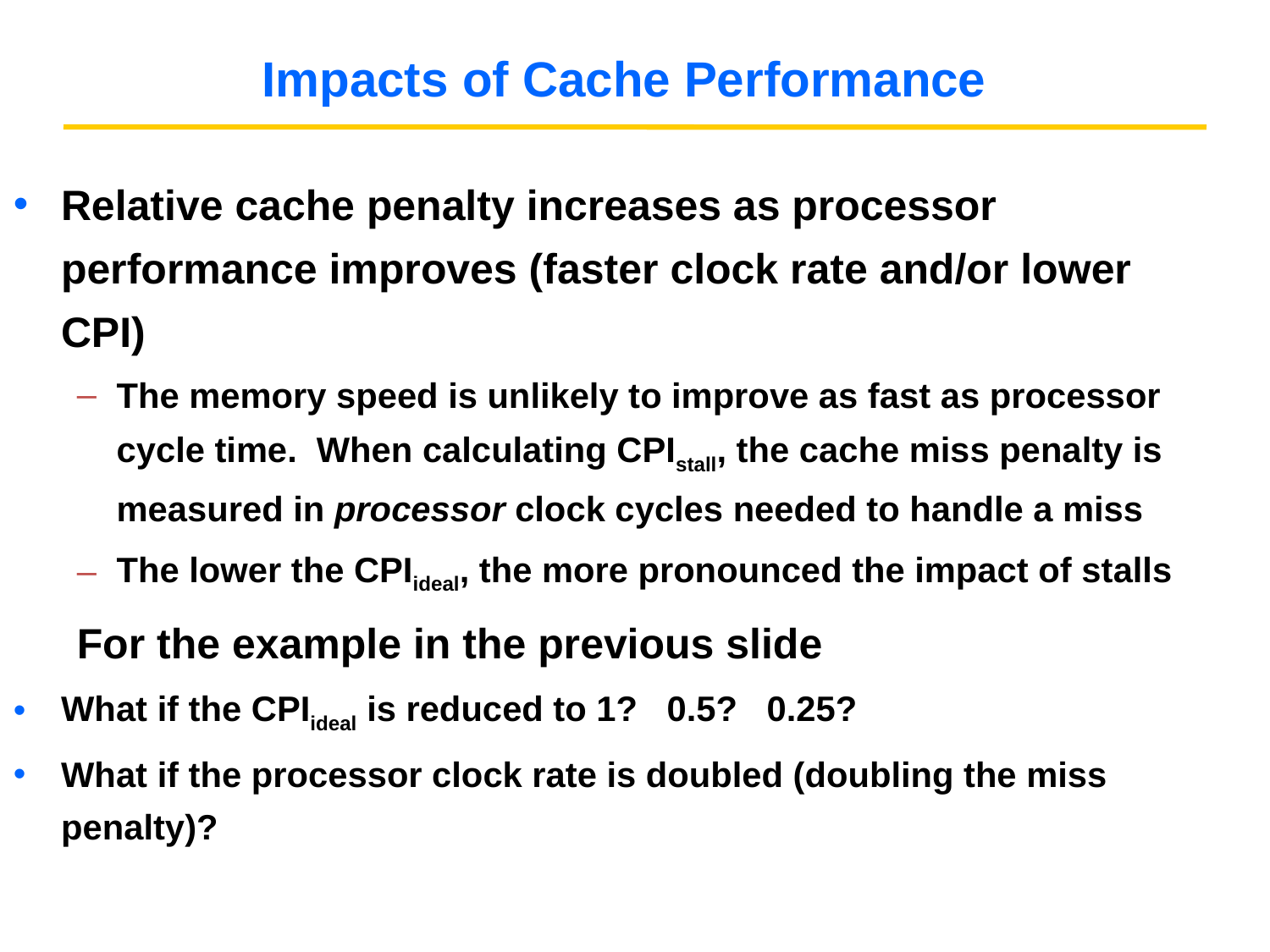

# Impacts of Cache Performance
Relative cache penalty increases as processor performance improves (faster clock rate and/or lower CPI)
The memory speed is unlikely to improve as fast as processor cycle time.  When calculating CPIstall, the cache miss penalty is measured in processor clock cycles needed to handle a miss
The lower the CPIideal, the more pronounced the impact of stalls
For the example in the previous slide
What if the CPIideal is reduced to 1?   0.5?   0.25?
What if the processor clock rate is doubled (doubling the miss penalty)?